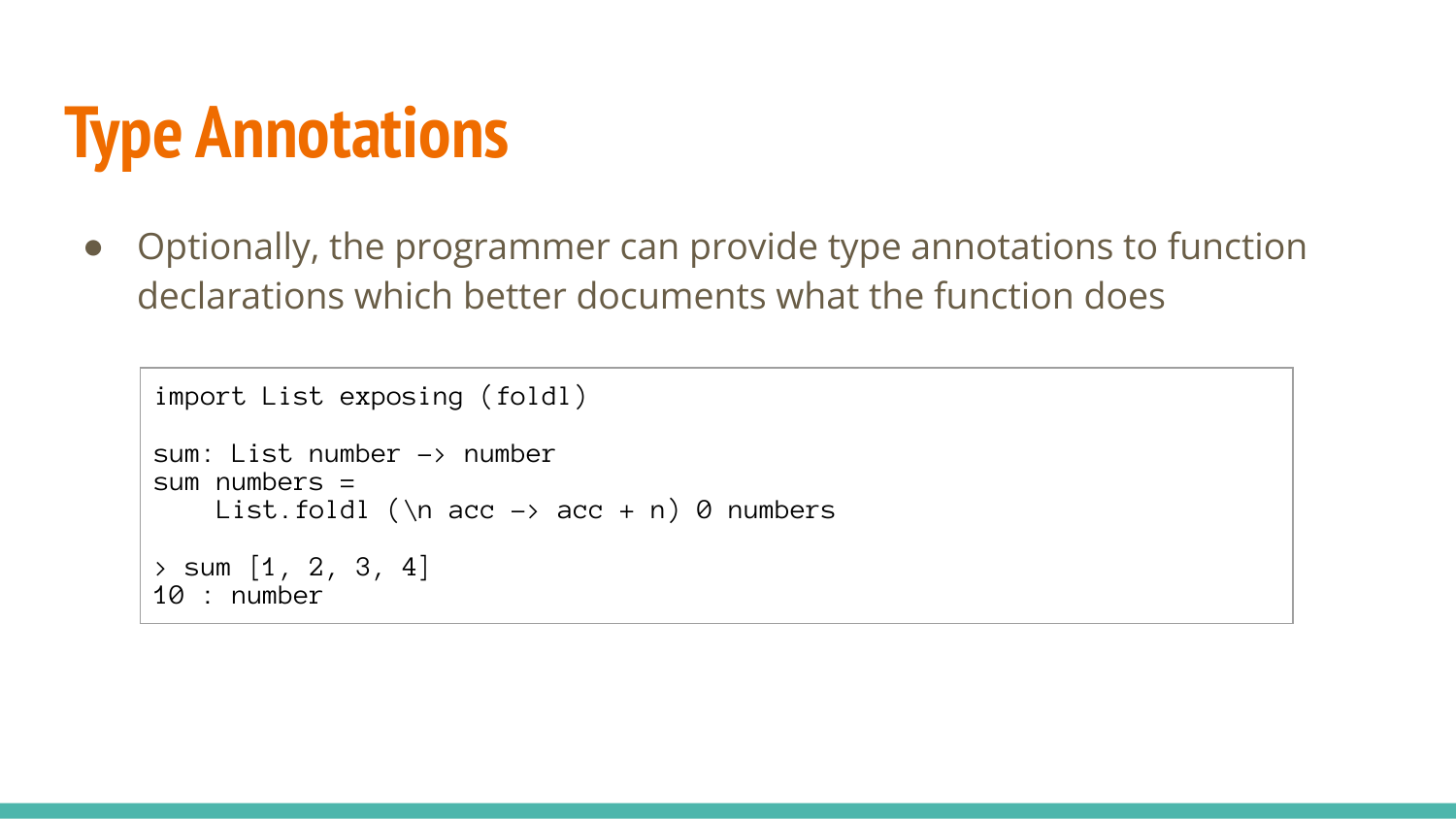

# Type Annotations
Optionally, the programmer can provide type annotations to function declarations which better documents what the function does

| import List exposing (foldl) sum: List number -> number sum numbers = List.foldl (\n acc -> acc + n) 0 numbers > sum [1, 2, 3, 4] 10 : number |
| --- |